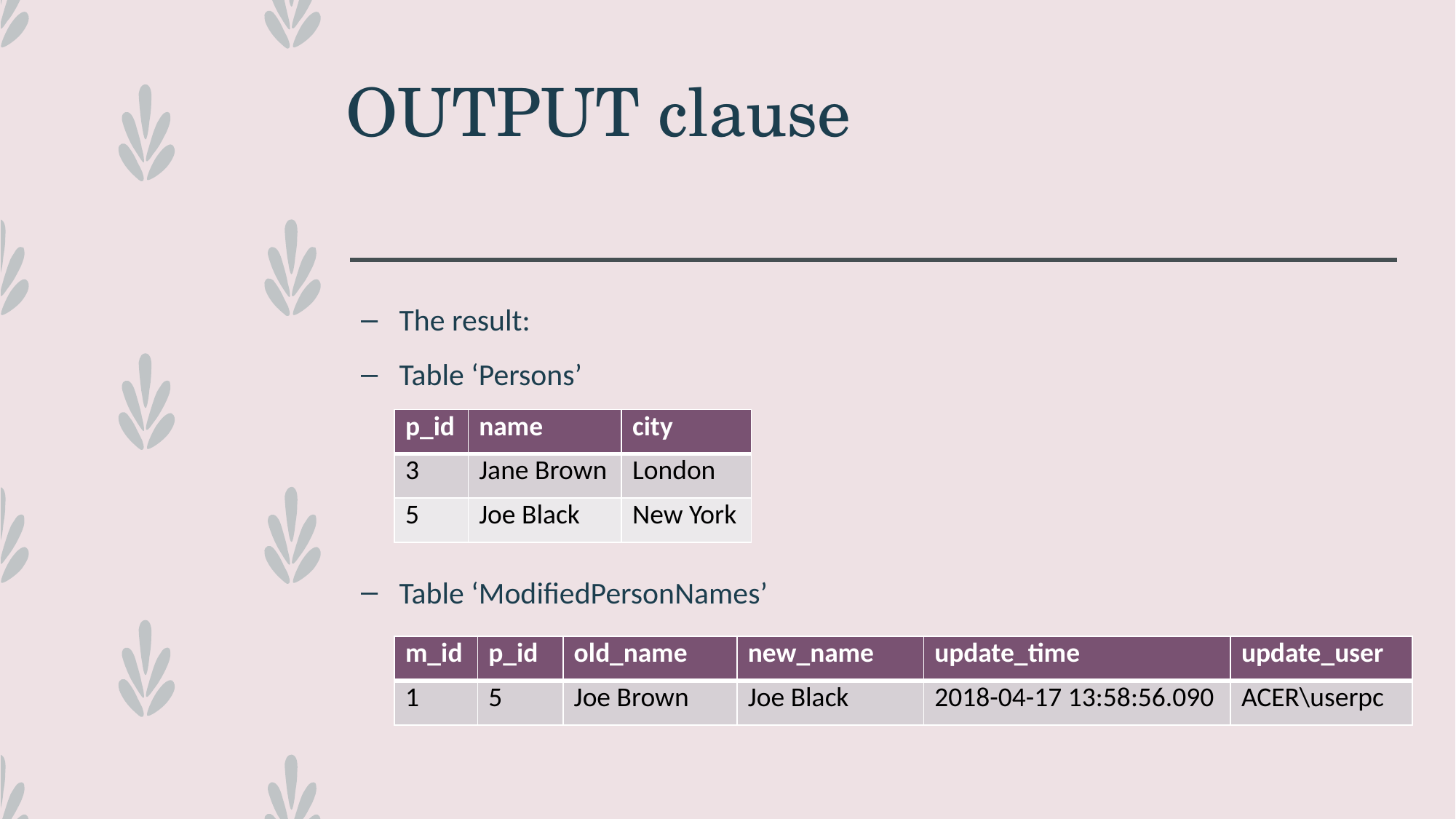

# OUTPUT clause
The result:
Table ‘Persons’

Table ‘ModifiedPersonNames’

| p\_id | name | city |
| --- | --- | --- |
| 3 | Jane Brown | London |
| 5 | Joe Black | New York |
| m\_id | p\_id | old\_name | new\_name | update\_time | update\_user |
| --- | --- | --- | --- | --- | --- |
| 1 | 5 | Joe Brown | Joe Black | 2018-04-17 13:58:56.090 | ACER\userpc |